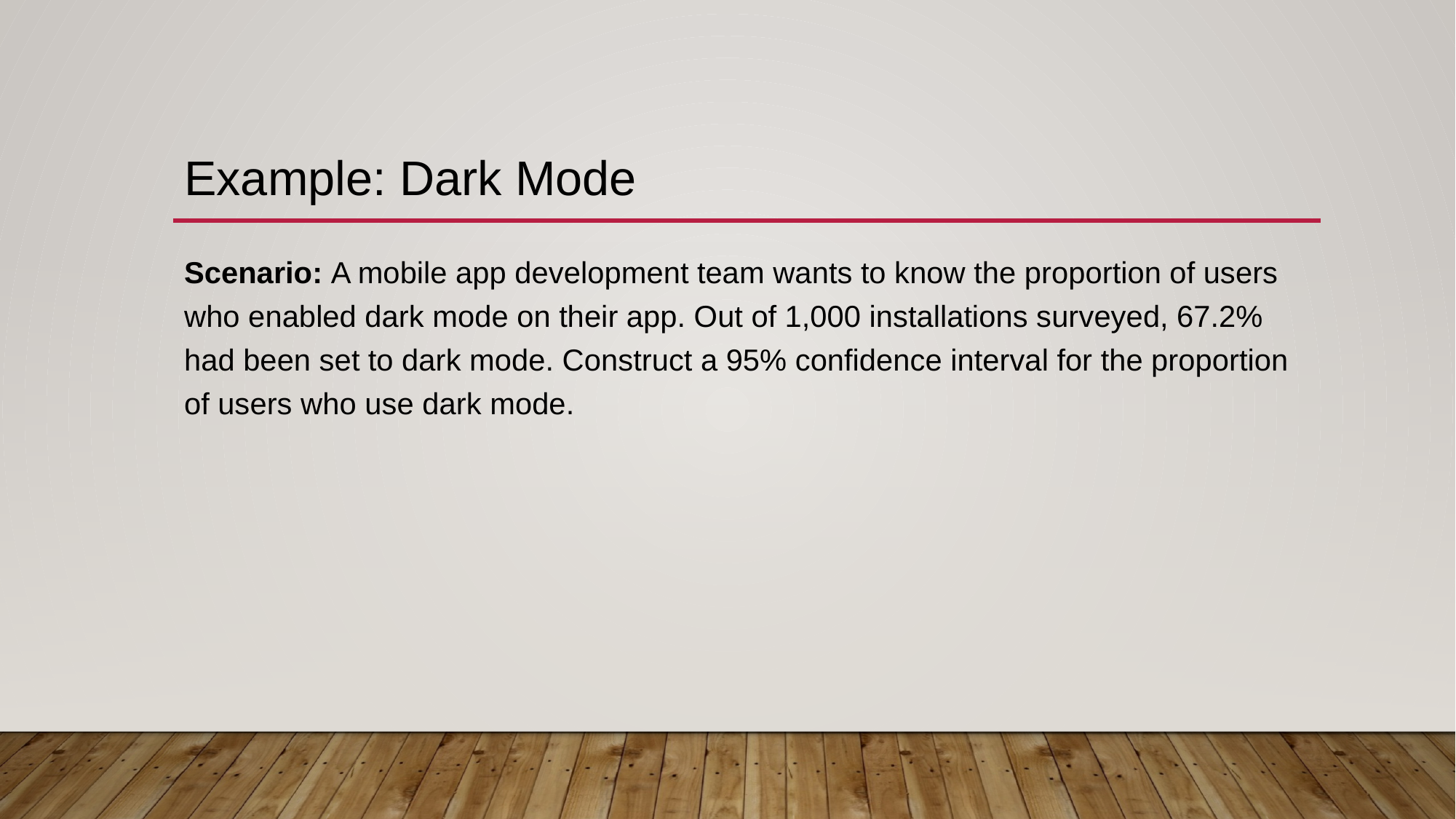

# Example: Dark Mode
Scenario: A mobile app development team wants to know the proportion of users who enabled dark mode on their app. Out of 1,000 installations surveyed, 67.2% had been set to dark mode. Construct a 95% confidence interval for the proportion of users who use dark mode.